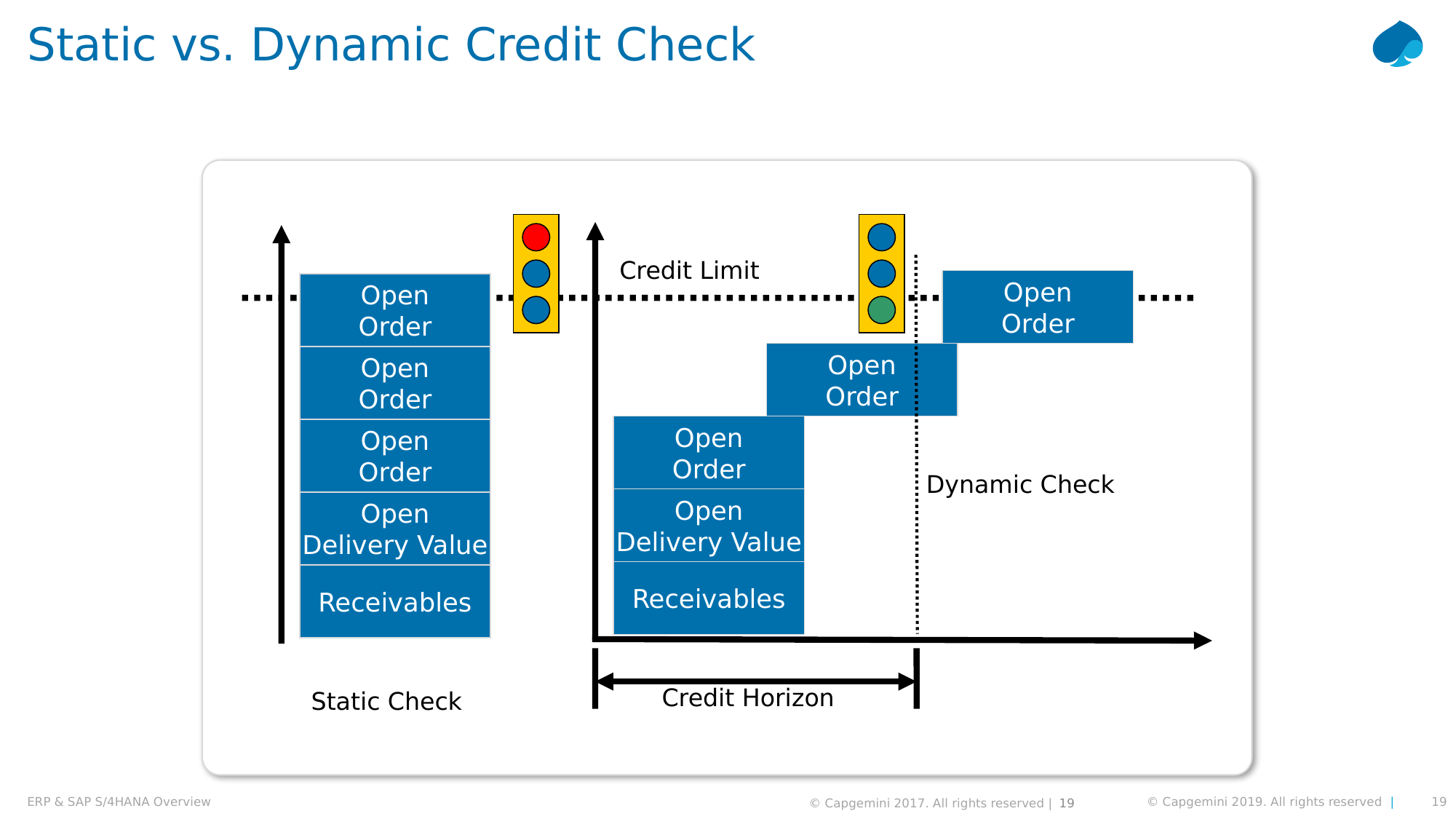

# Static vs. Dynamic Credit Check

Credit Limit
Open
Order
Open
Order

Open
Order
Open
Order
Open
Order
Open
Order

Dynamic Check
Open
Delivery Value
Open
Delivery Value
Receivables
Receivables

Credit Horizon
Static Check
19
© Capgemini 2017. All rights reserved |